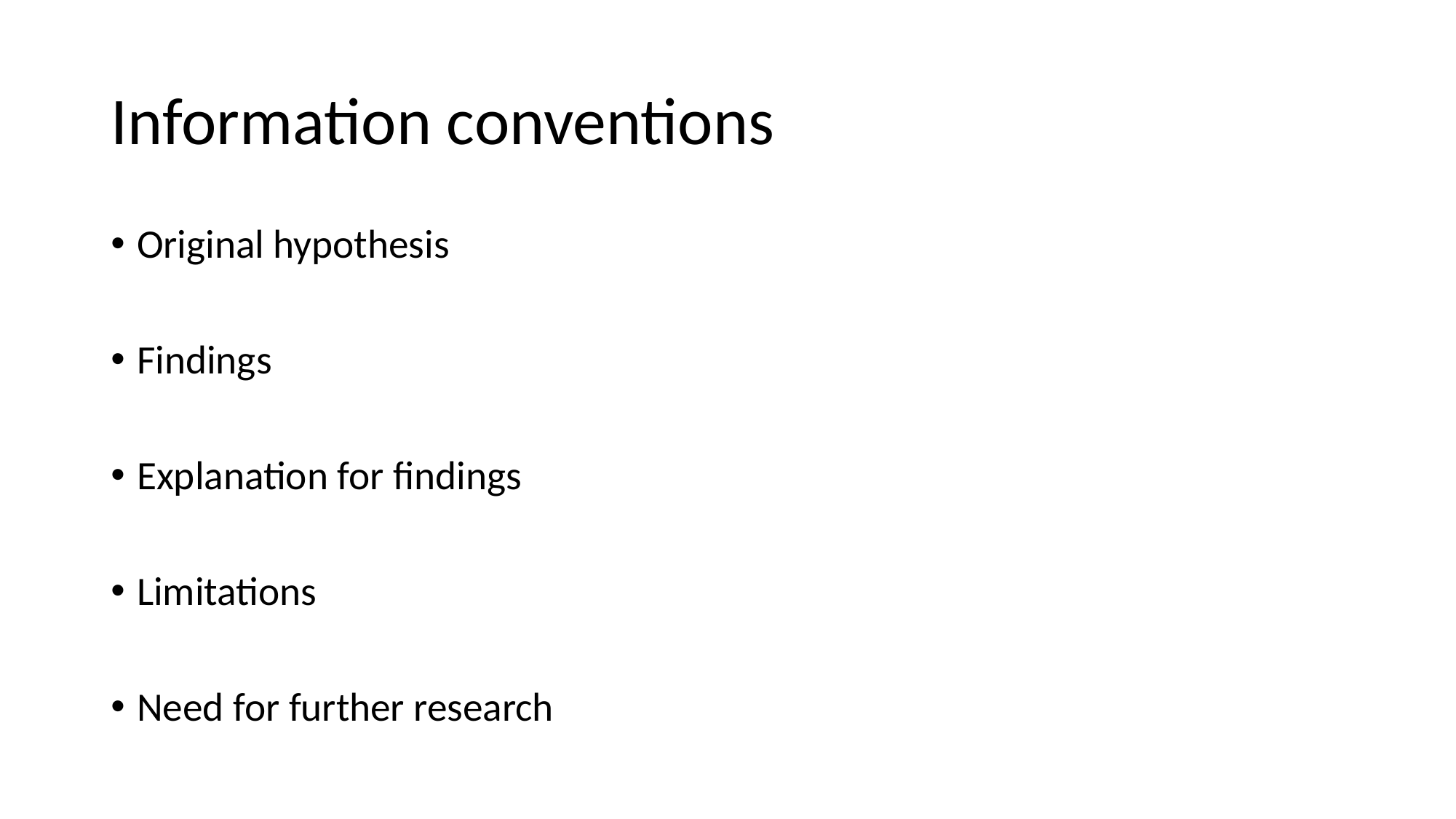

# Information conventions
Original hypothesis

Findings

Explanation for findings

Limitations

Need for further research